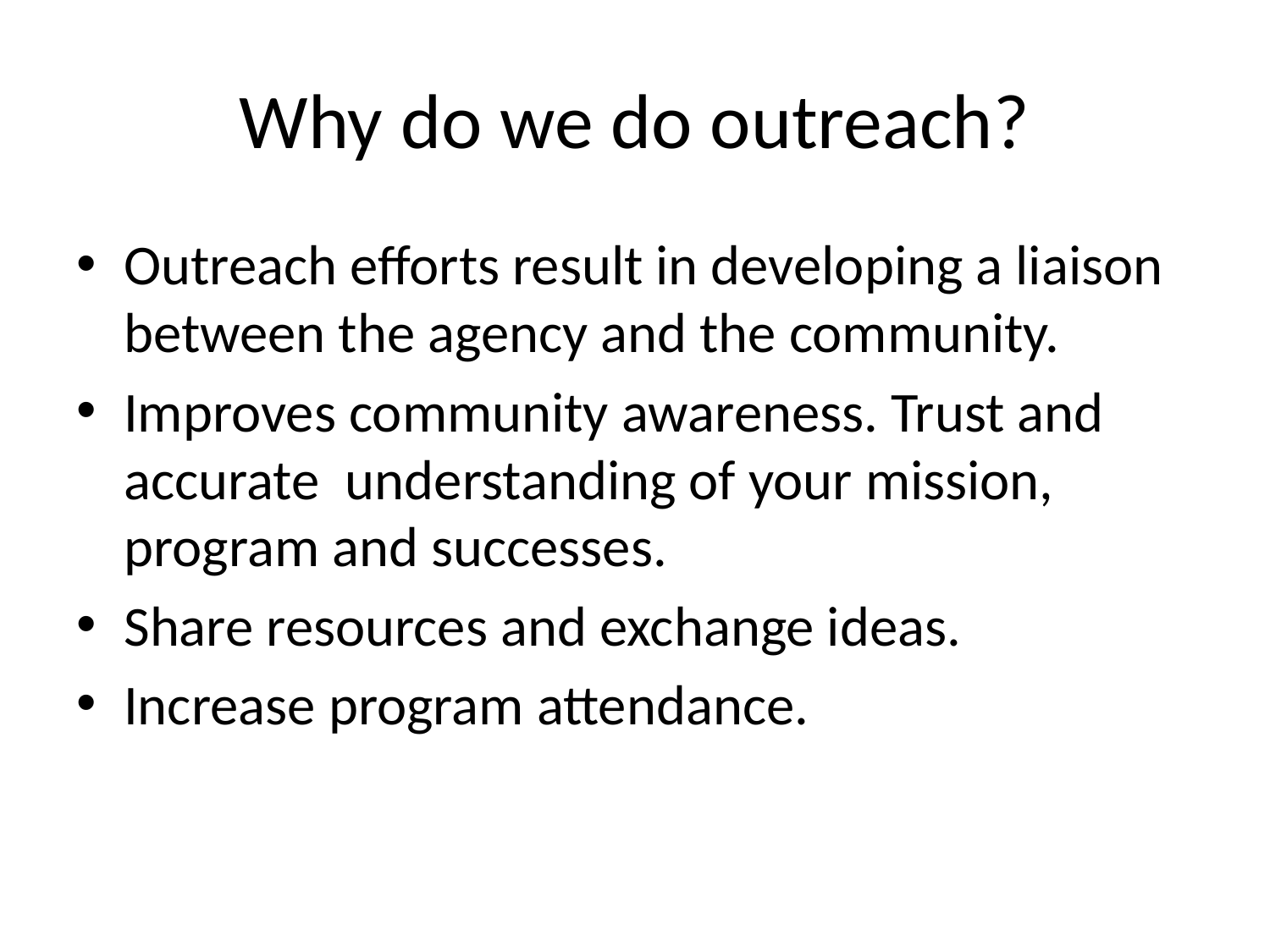

# Why do we do outreach?
Outreach efforts result in developing a liaison between the agency and the community.
Improves community awareness. Trust and accurate  understanding of your mission, program and successes.
Share resources and exchange ideas.
Increase program attendance.